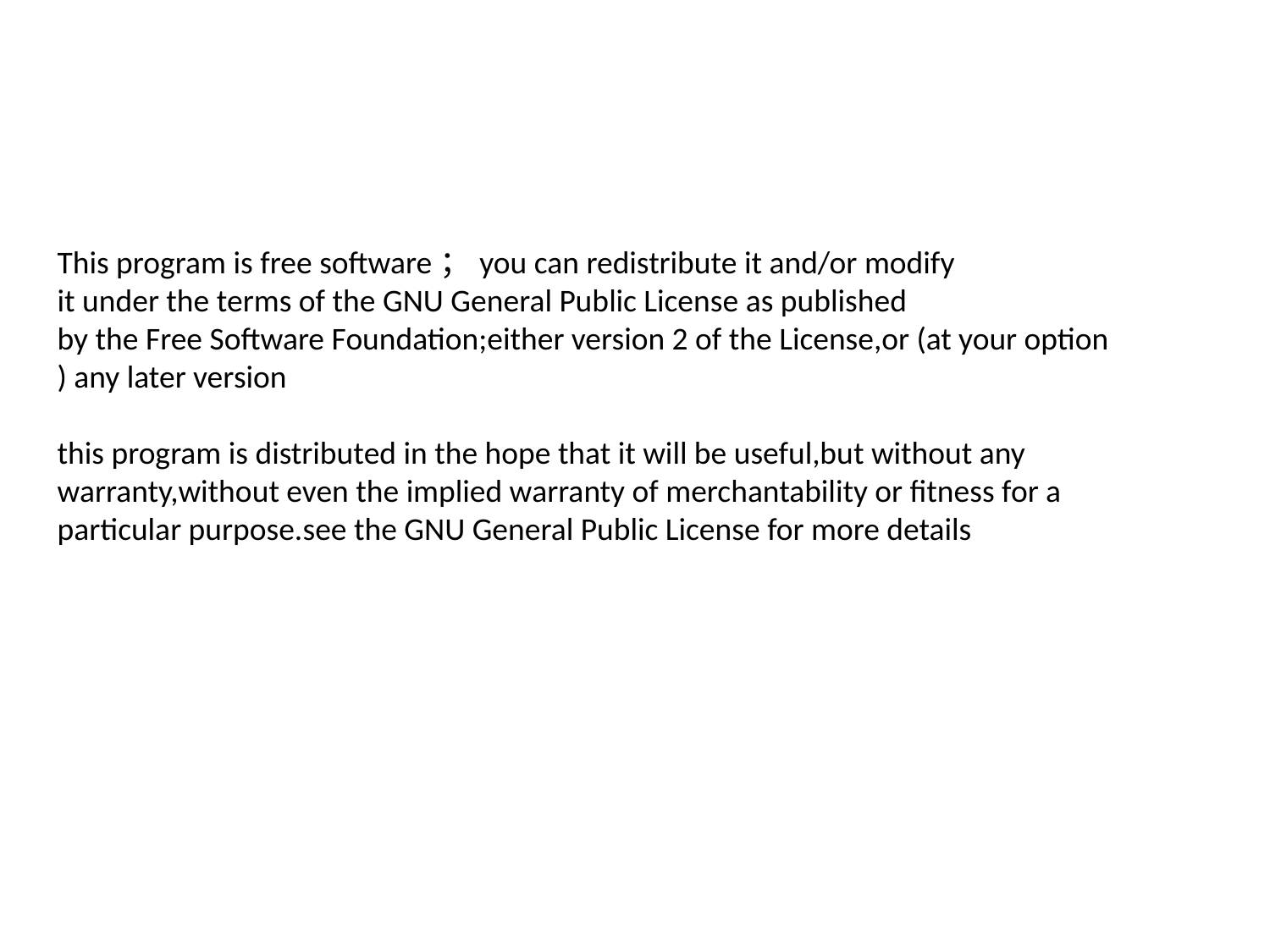

#
This program is free software；you can redistribute it and/or modify
it under the terms of the GNU General Public License as published
by the Free Software Foundation;either version 2 of the License,or (at your option ) any later version

this program is distributed in the hope that it will be useful,but without any warranty,without even the implied warranty of merchantability or fitness for a particular purpose.see the GNU General Public License for more details